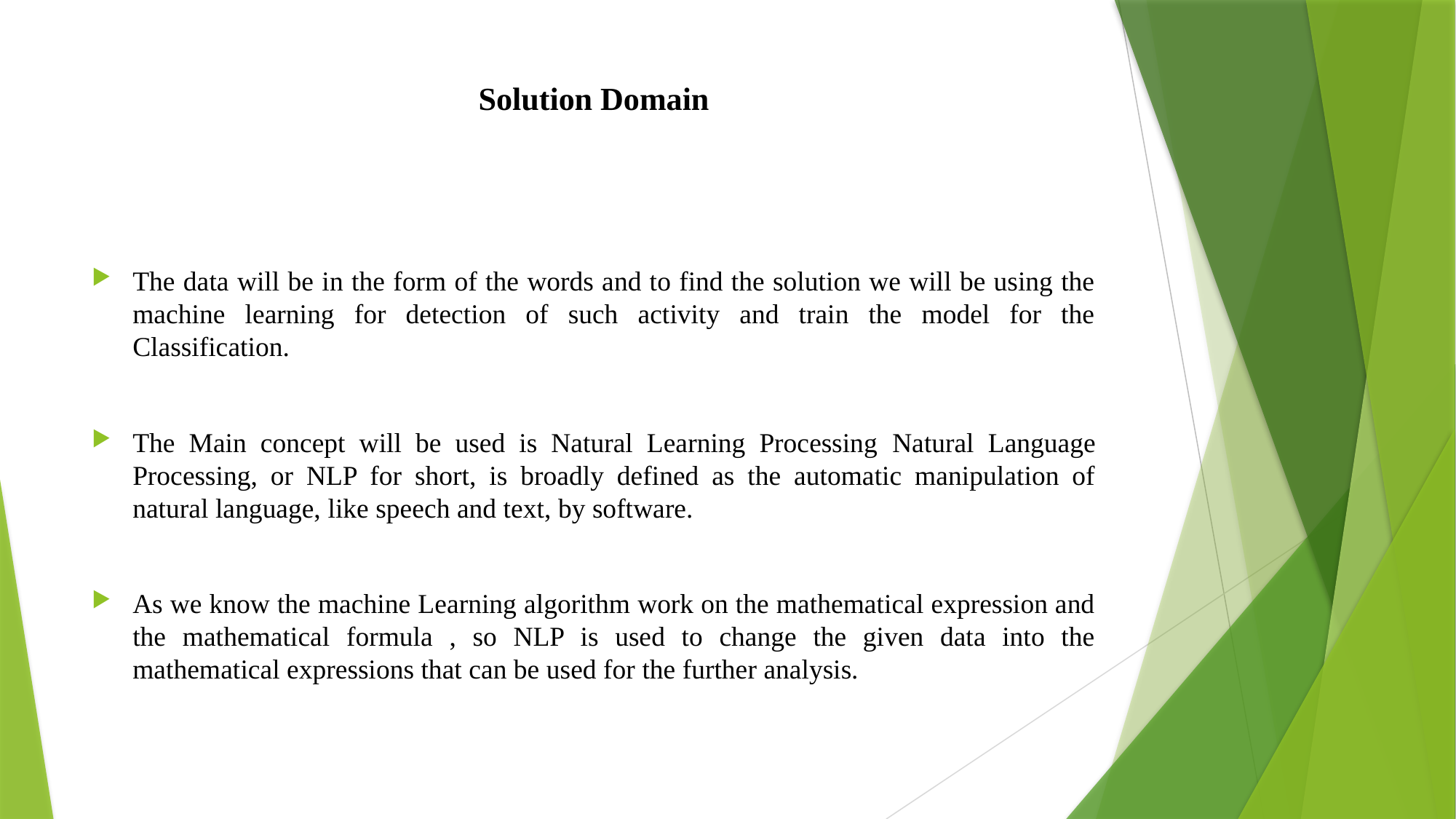

# Solution Domain
The data will be in the form of the words and to find the solution we will be using the machine learning for detection of such activity and train the model for the Classification.

The Main concept will be used is Natural Learning Processing Natural Language Processing, or NLP for short, is broadly defined as the automatic manipulation of natural language, like speech and text, by software.

As we know the machine Learning algorithm work on the mathematical expression and the mathematical formula , so NLP is used to change the given data into the mathematical expressions that can be used for the further analysis.